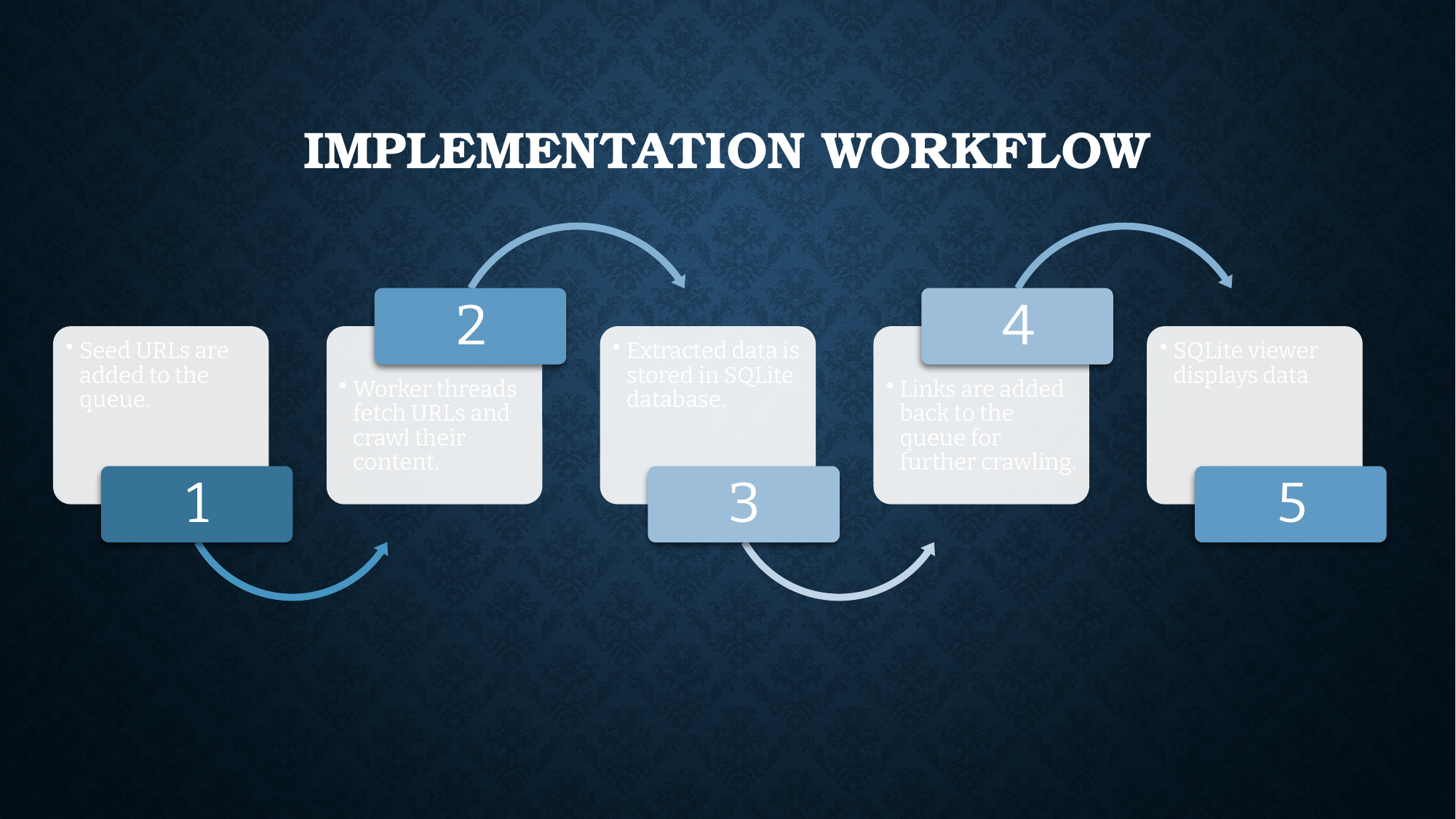

Seed URLs are added to the queue.
1
Worker threads fetch URLs and crawl their content.
2
Extracted data is stored in SQLite database.
3
Links are added back to the queue for further crawling.
4
SQLite viewer displays data
5
# Implementation workflow